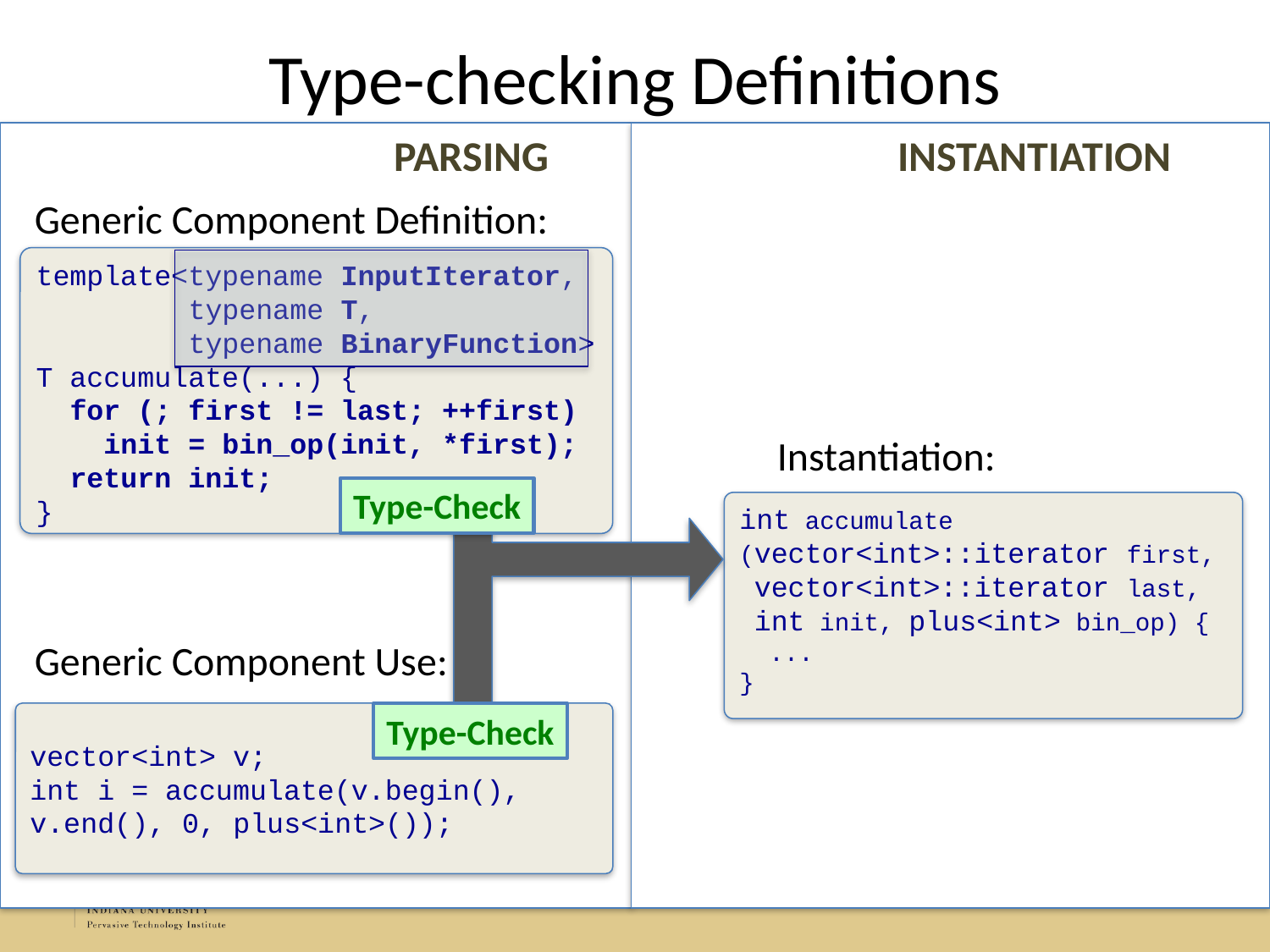

# Type-checking Definitions
			PARSING
		INSTANTIATION
Generic Component Definition:

Generic Component Use:

	Instantiation:

template<typename InputIterator,
         typename T,
         typename BinaryFunction>
T accumulate(...) {
  for (; first != last; ++first)
    init = bin_op(init, *first);
  return init;
}

Type-Check
int accumulate
(vector<int>::iterator first,
 vector<int>::iterator last,
 int init, plus<int> bin_op) {
  ...
}
vector<int> v;
int i = accumulate(v.begin(), v.end(), 0, plus<int>());
Type-Check